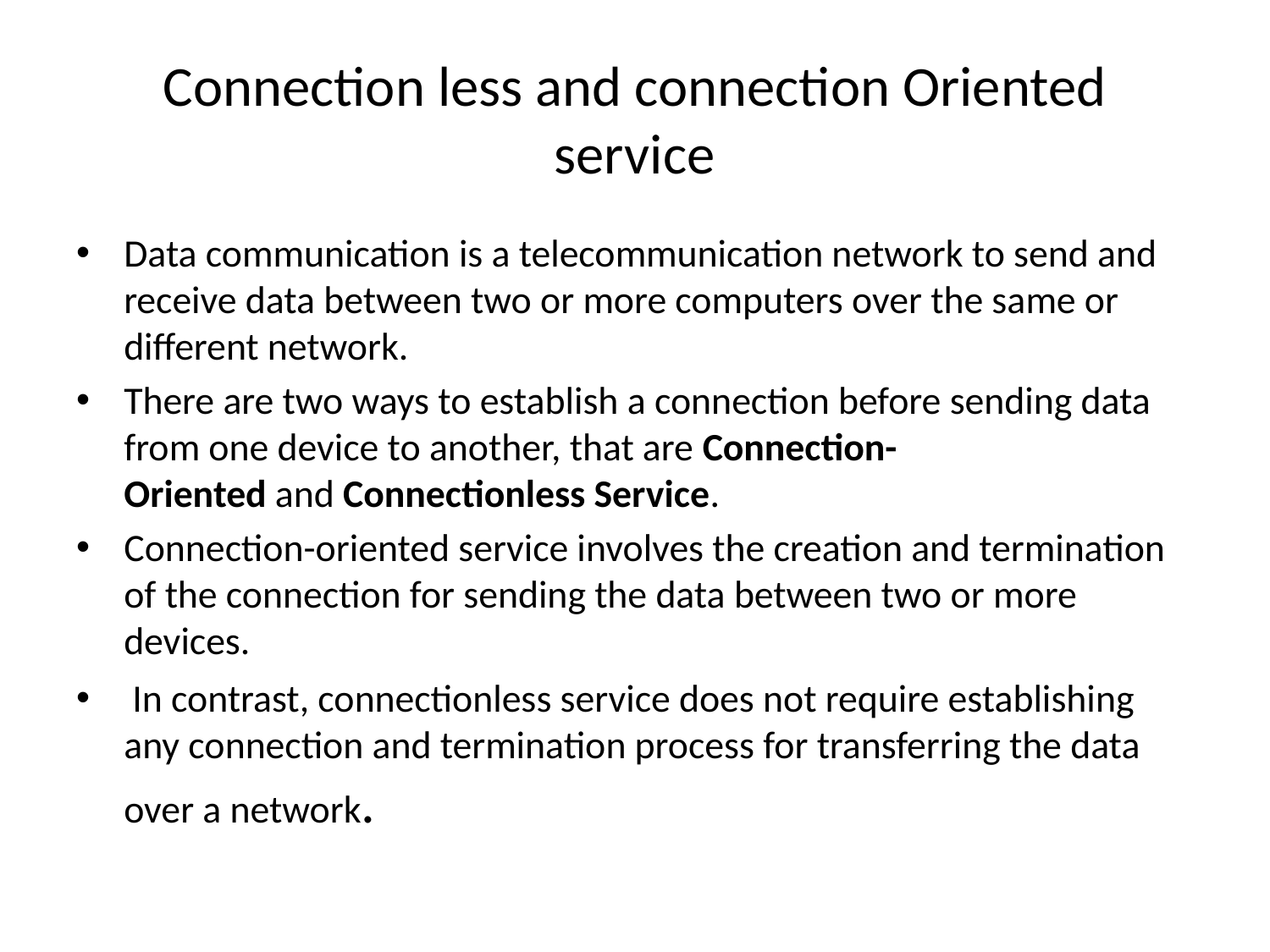

# Connection less and connection Oriented service
Data communication is a telecommunication network to send and receive data between two or more computers over the same or different network.
There are two ways to establish a connection before sending data from one device to another, that are Connection-Oriented and Connectionless Service.
Connection-oriented service involves the creation and termination of the connection for sending the data between two or more devices.
 In contrast, connectionless service does not require establishing any connection and termination process for transferring the data over a network.